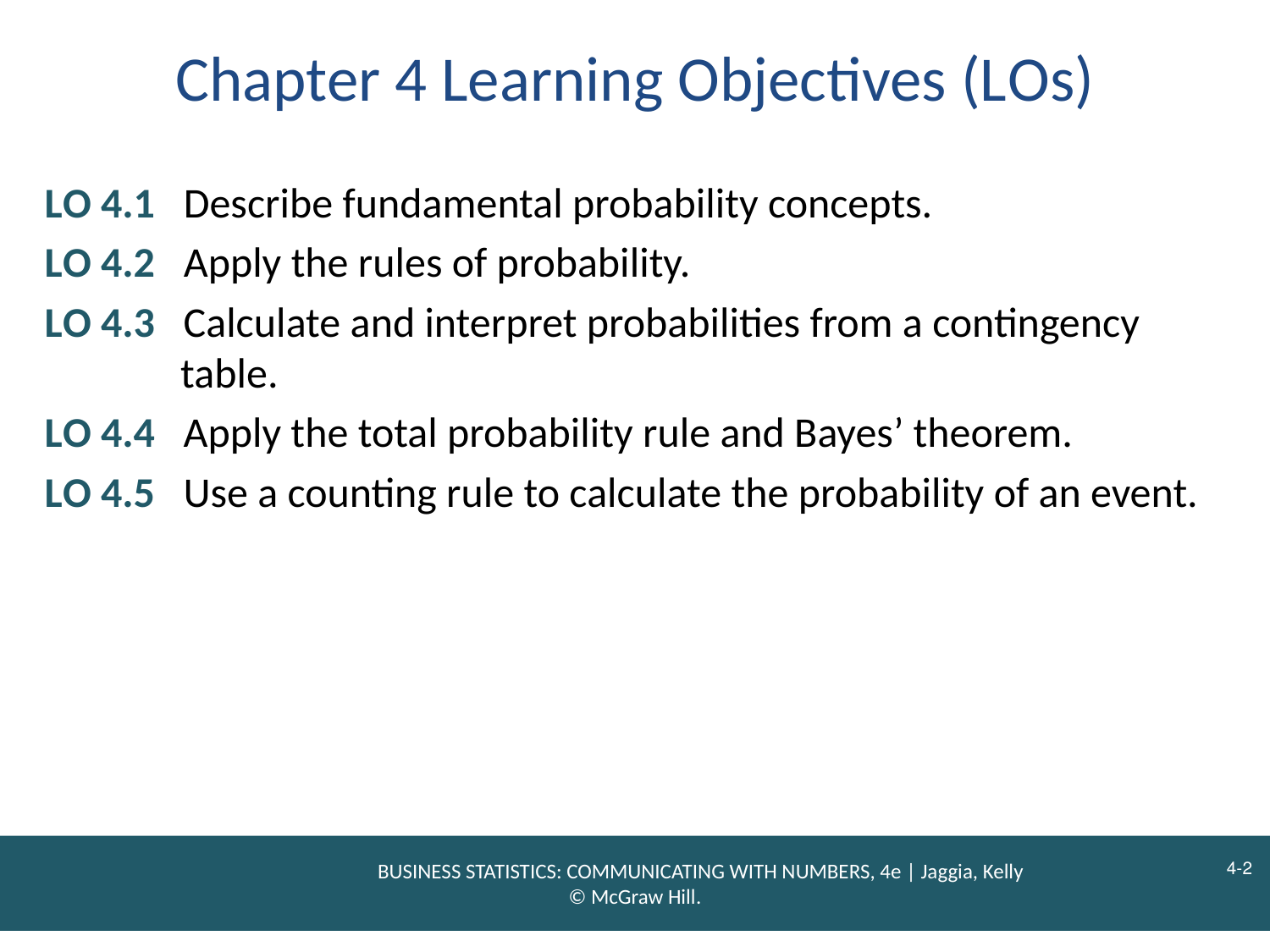

# Chapter 4 Learning Objectives (L Os)
L O 4.1   Describe fundamental probability concepts.
L O 4.2   Apply the rules of probability.
L O 4.3   Calculate and interpret probabilities from a contingency table.
L O 4.4   Apply the total probability rule and Bayes’ theorem.
L O 4.5   Use a counting rule to calculate the probability of an event.